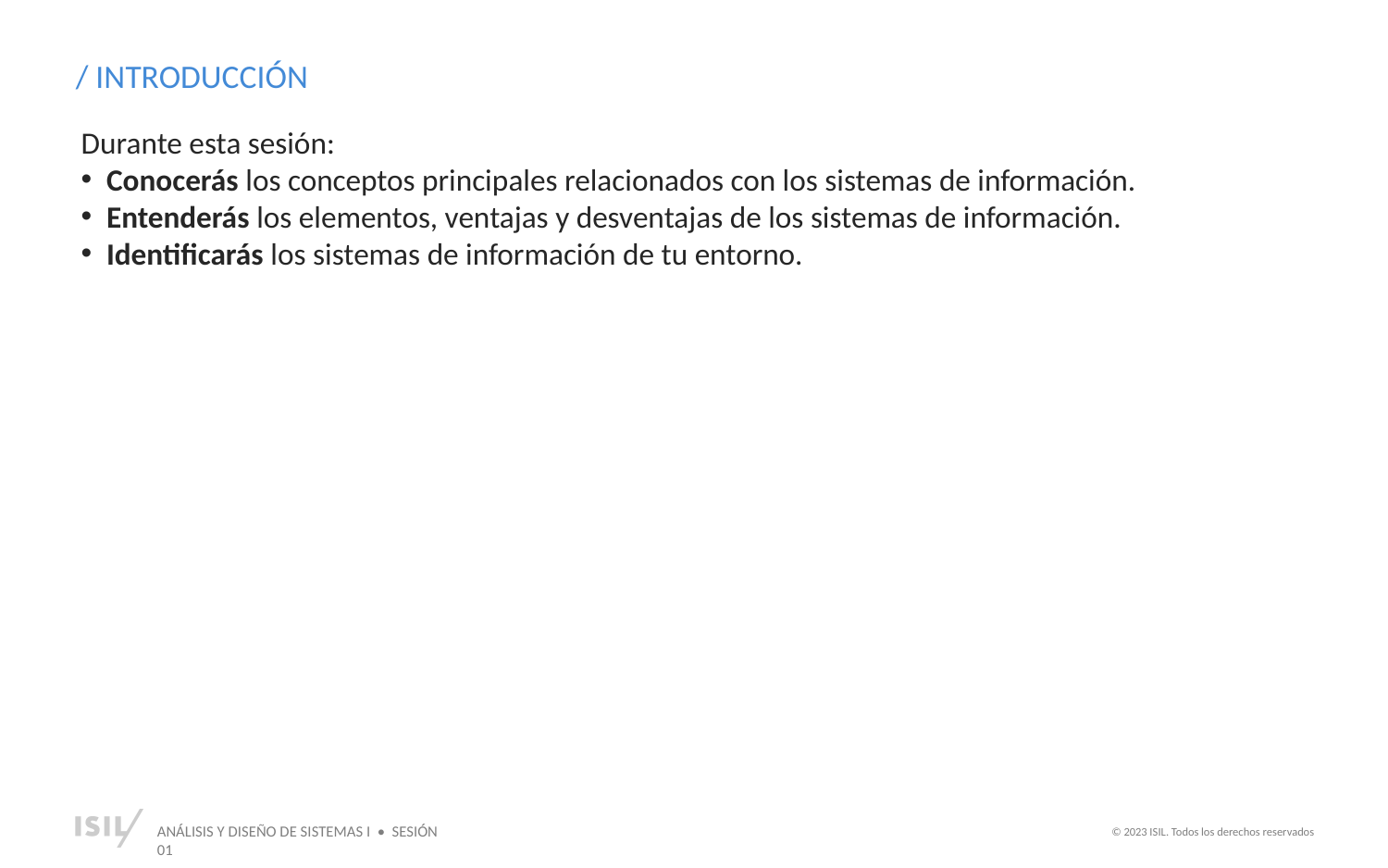

/ INTRODUCCIÓN
Durante esta sesión:
Conocerás los conceptos principales relacionados con los sistemas de información.
Entenderás los elementos, ventajas y desventajas de los sistemas de información.
Identificarás los sistemas de información de tu entorno.